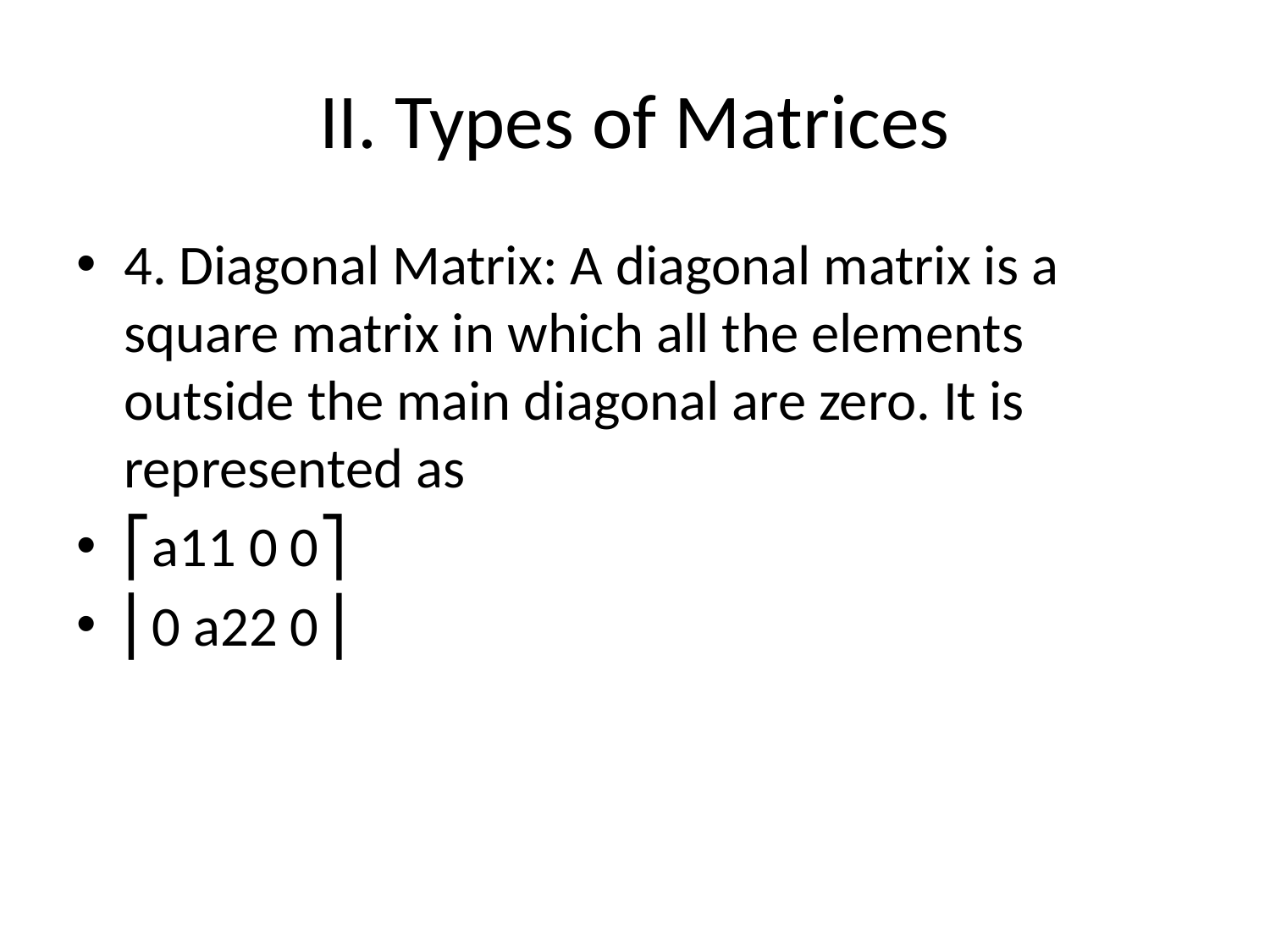

# II. Types of Matrices
4. Diagonal Matrix: A diagonal matrix is a square matrix in which all the elements outside the main diagonal are zero. It is represented as
⎡a11 0 0⎤
⎢0 a22 0⎥